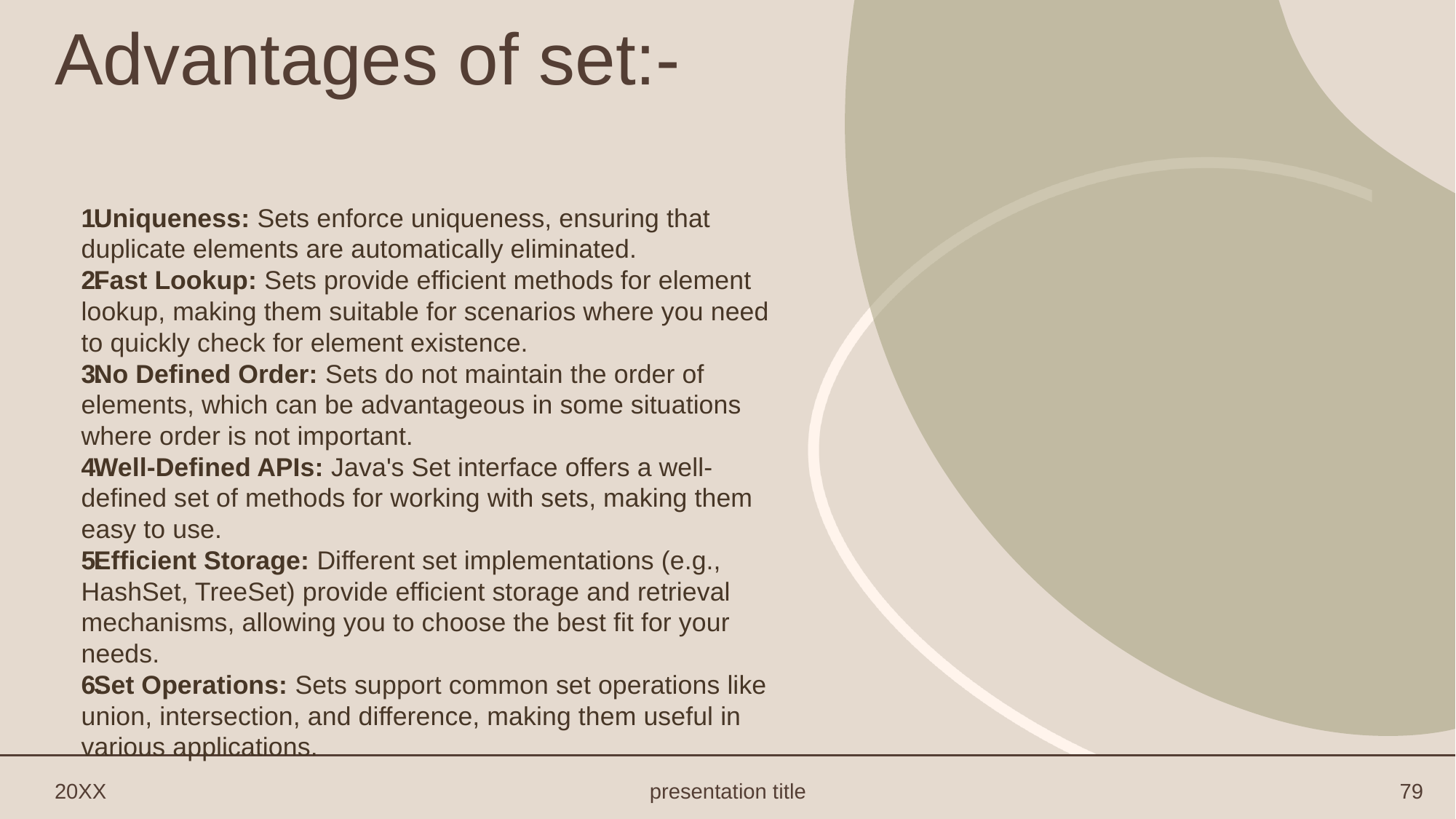

# Advantages of set:-
Uniqueness: Sets enforce uniqueness, ensuring that duplicate elements are automatically eliminated.
Fast Lookup: Sets provide efficient methods for element lookup, making them suitable for scenarios where you need to quickly check for element existence.
No Defined Order: Sets do not maintain the order of elements, which can be advantageous in some situations where order is not important.
Well-Defined APIs: Java's Set interface offers a well-defined set of methods for working with sets, making them easy to use.
Efficient Storage: Different set implementations (e.g., HashSet, TreeSet) provide efficient storage and retrieval mechanisms, allowing you to choose the best fit for your needs.
Set Operations: Sets support common set operations like union, intersection, and difference, making them useful in various applications.

20XX
presentation title
79